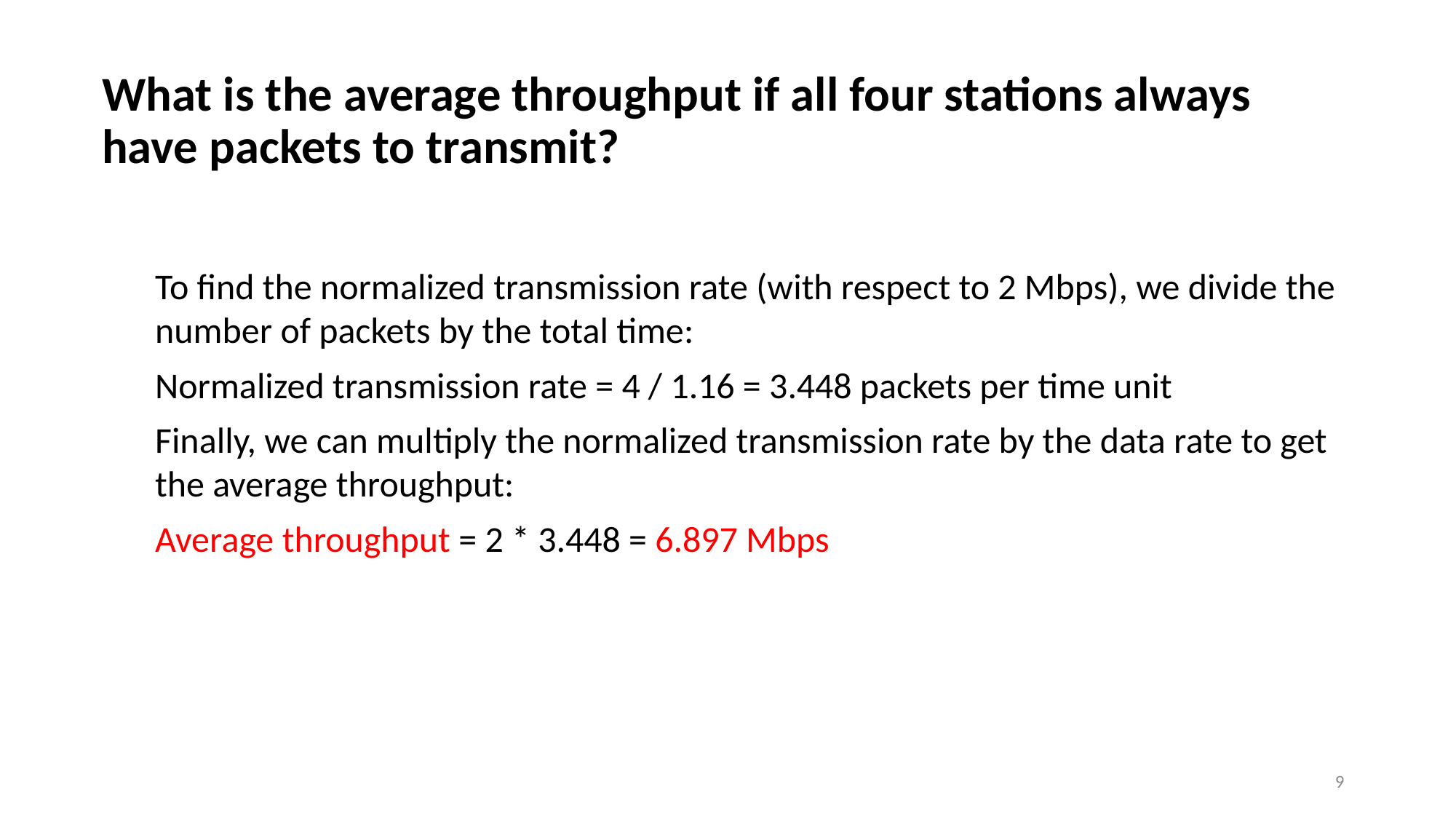

# What is the average throughput if all four stations always have packets to transmit?
To find the normalized transmission rate (with respect to 2 Mbps), we divide the number of packets by the total time:
Normalized transmission rate = 4 / 1.16 = 3.448 packets per time unit
Finally, we can multiply the normalized transmission rate by the data rate to get the average throughput:
Average throughput = 2 * 3.448 = 6.897 Mbps
9